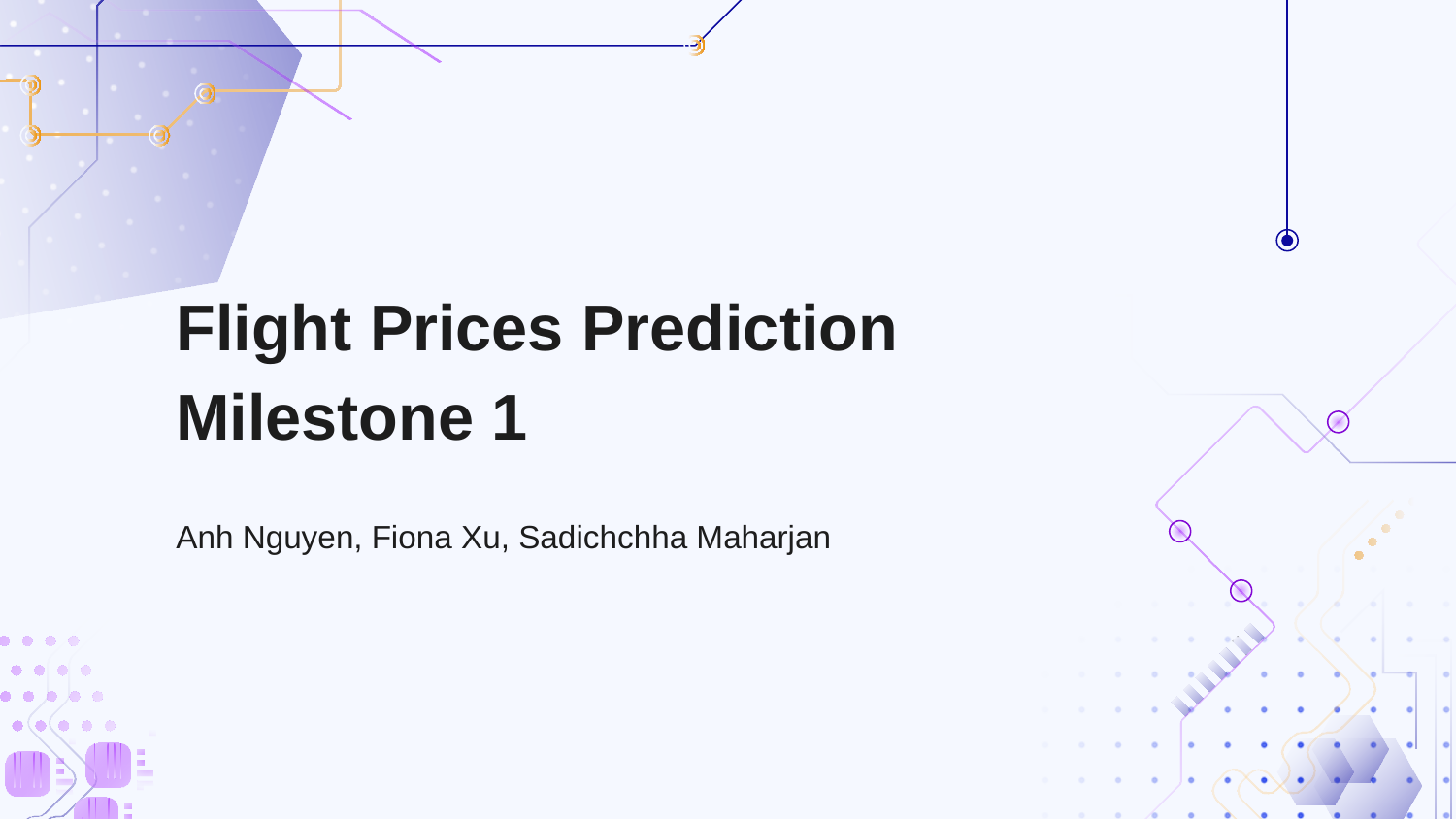

# Flight Prices Prediction
Milestone 1
Anh Nguyen, Fiona Xu, Sadichchha Maharjan